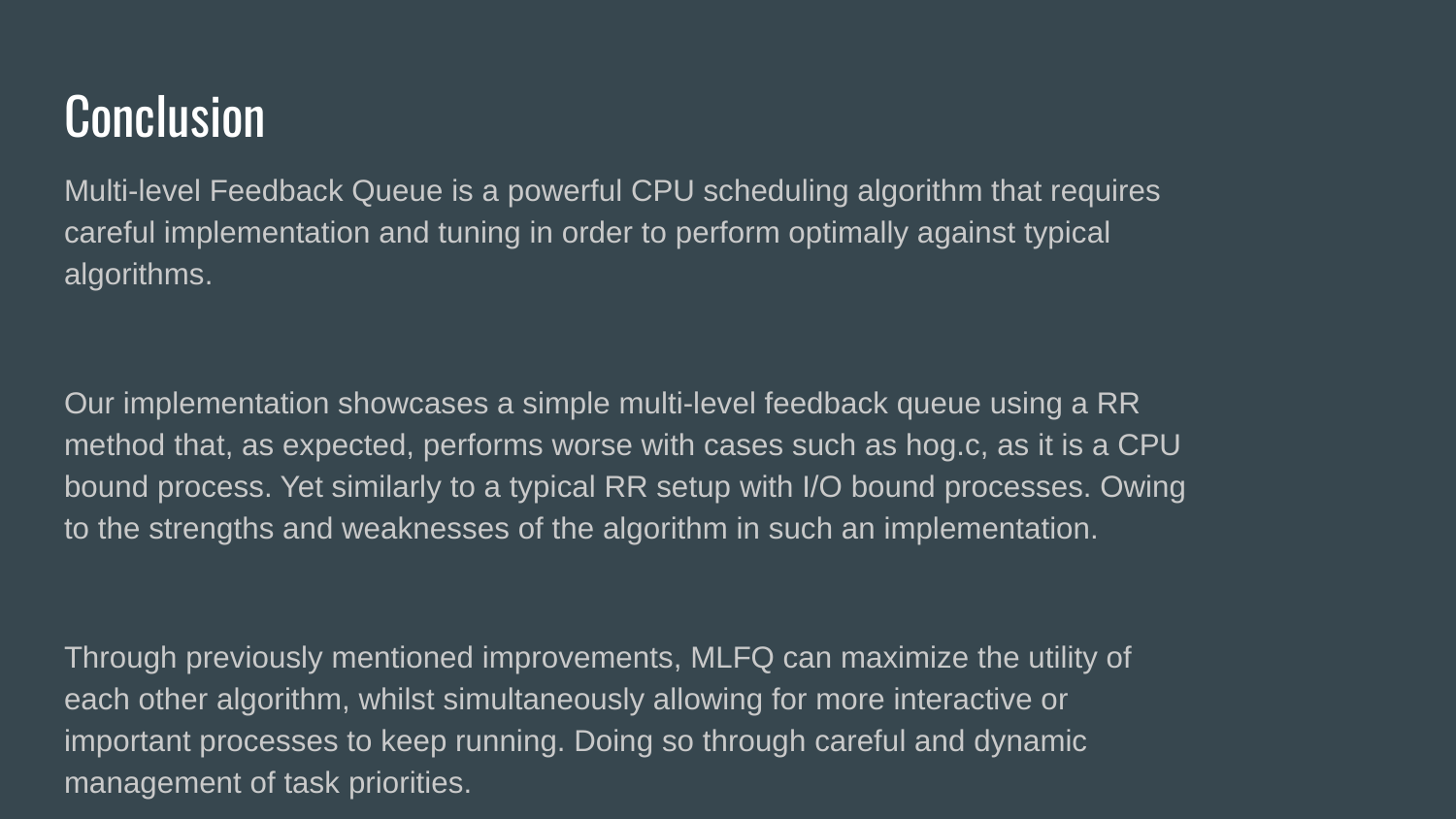

# Conclusion
Multi-level Feedback Queue is a powerful CPU scheduling algorithm that requires careful implementation and tuning in order to perform optimally against typical algorithms.

Our implementation showcases a simple multi-level feedback queue using a RR method that, as expected, performs worse with cases such as hog.c, as it is a CPU bound process. Yet similarly to a typical RR setup with I/O bound processes. Owing to the strengths and weaknesses of the algorithm in such an implementation.

Through previously mentioned improvements, MLFQ can maximize the utility of each other algorithm, whilst simultaneously allowing for more interactive or important processes to keep running. Doing so through careful and dynamic management of task priorities.